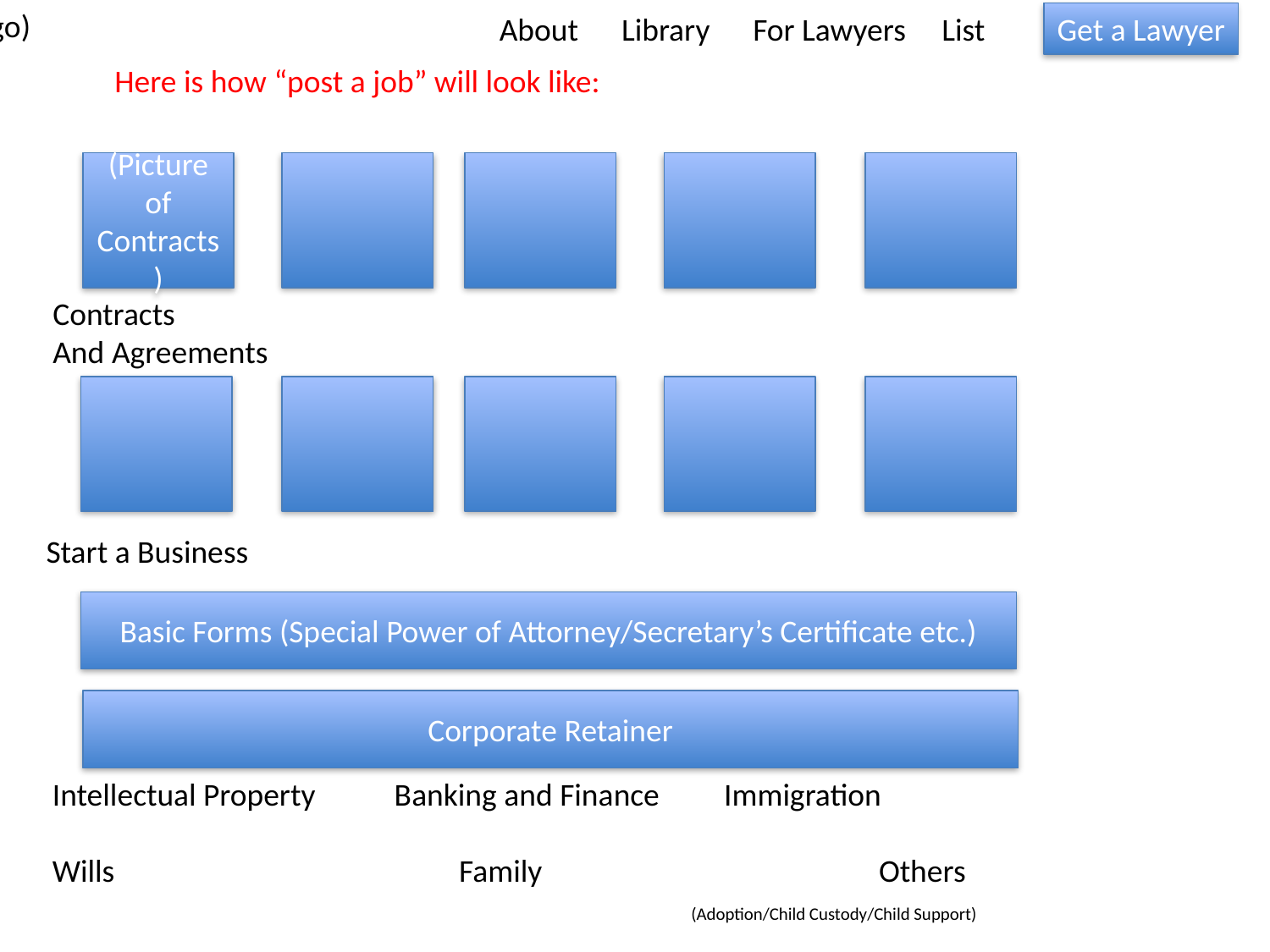

(Logo)
About      Library      For Lawyers     List
Get a Lawyer
Here is how “post a job” will look like:
(Picture of Contracts)

Contracts
And Agreements

Start a Business
Basic Forms (Special Power of Attorney/Secretary’s Certificate etc.)
Corporate Retainer
Intellectual Property           Banking and Finance         Immigration

Wills                                                Family    		         Others
					 (Adoption/Child Custody/Child Support)